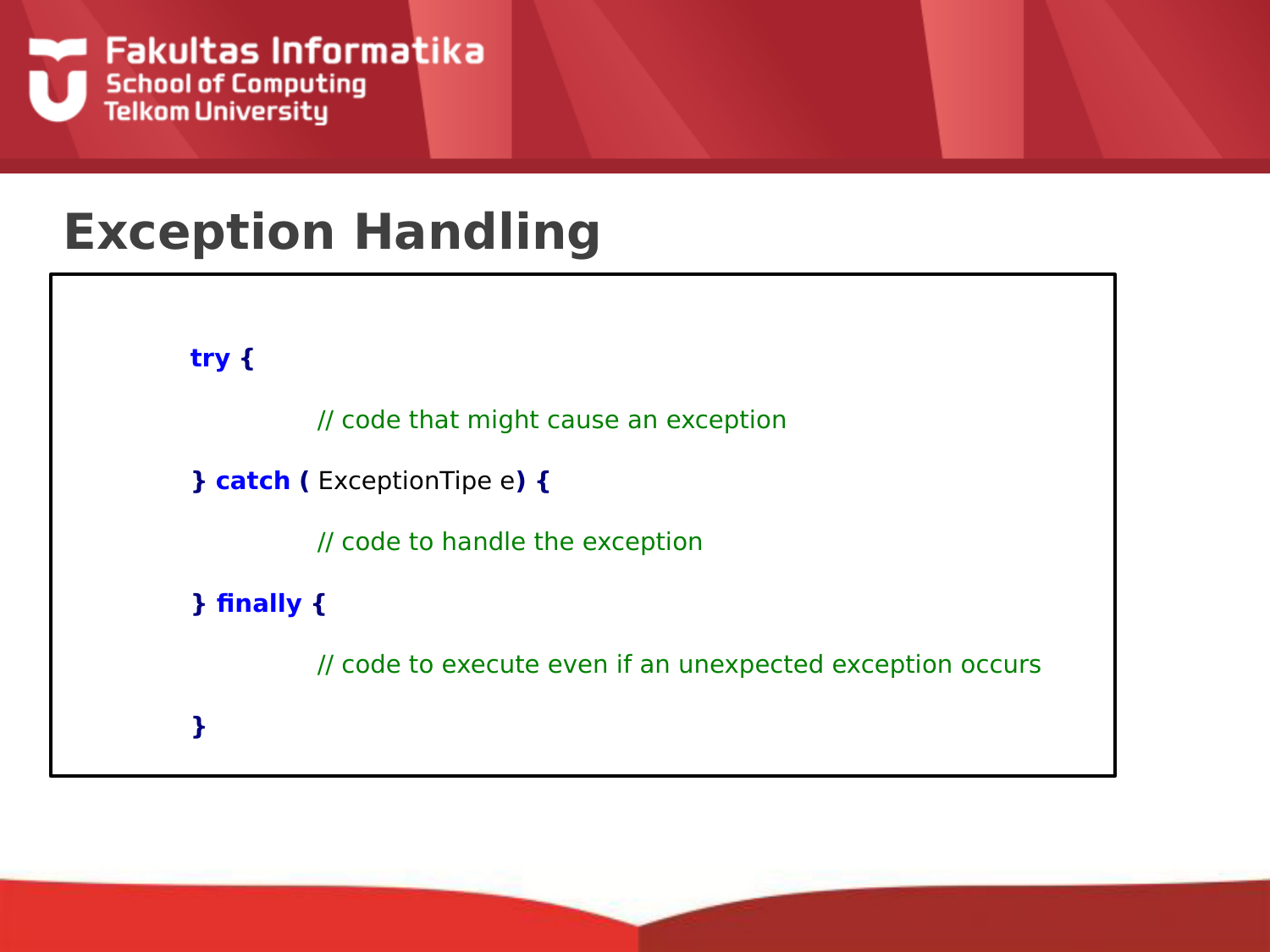

# Exception Handling

	try {
		// code that might cause an exception
	} catch ( ExceptionTipe e) {
		// code to handle the exception
	} finally {
		// code to execute even if an unexpected exception occurs
	}